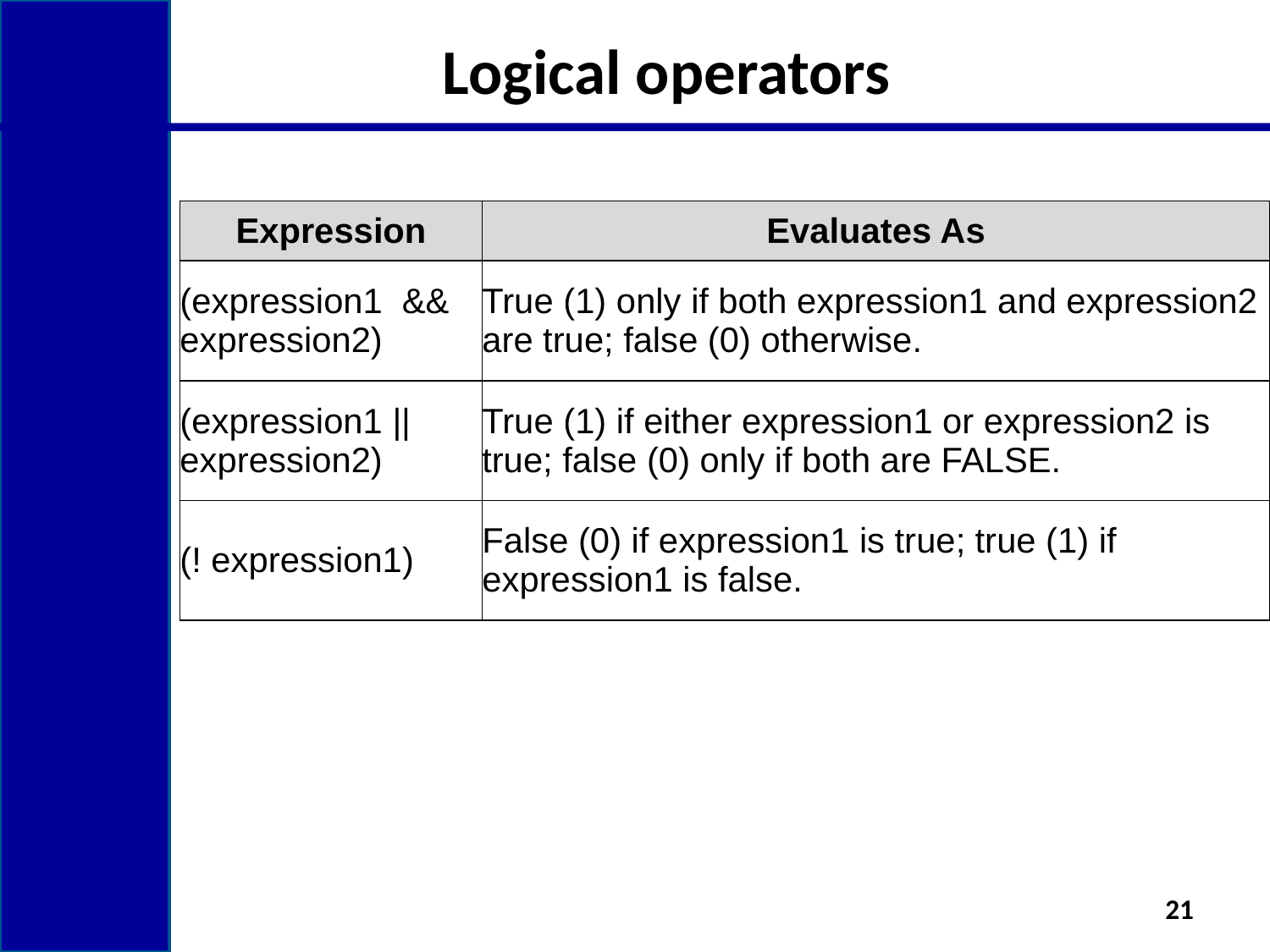

# Logical operators
| Expression | Evaluates As |
| --- | --- |
| (expression1  &&   expression2) | True (1) only if both expression1 and expression2 are true; false (0) otherwise. |
| (expression1 || expression2) | True (1) if either expression1 or expression2 is true; false (0) only if both are FALSE. |
| (! expression1) | False (0) if expression1 is true; true (1) if expression1 is false. |
|  |  |
21